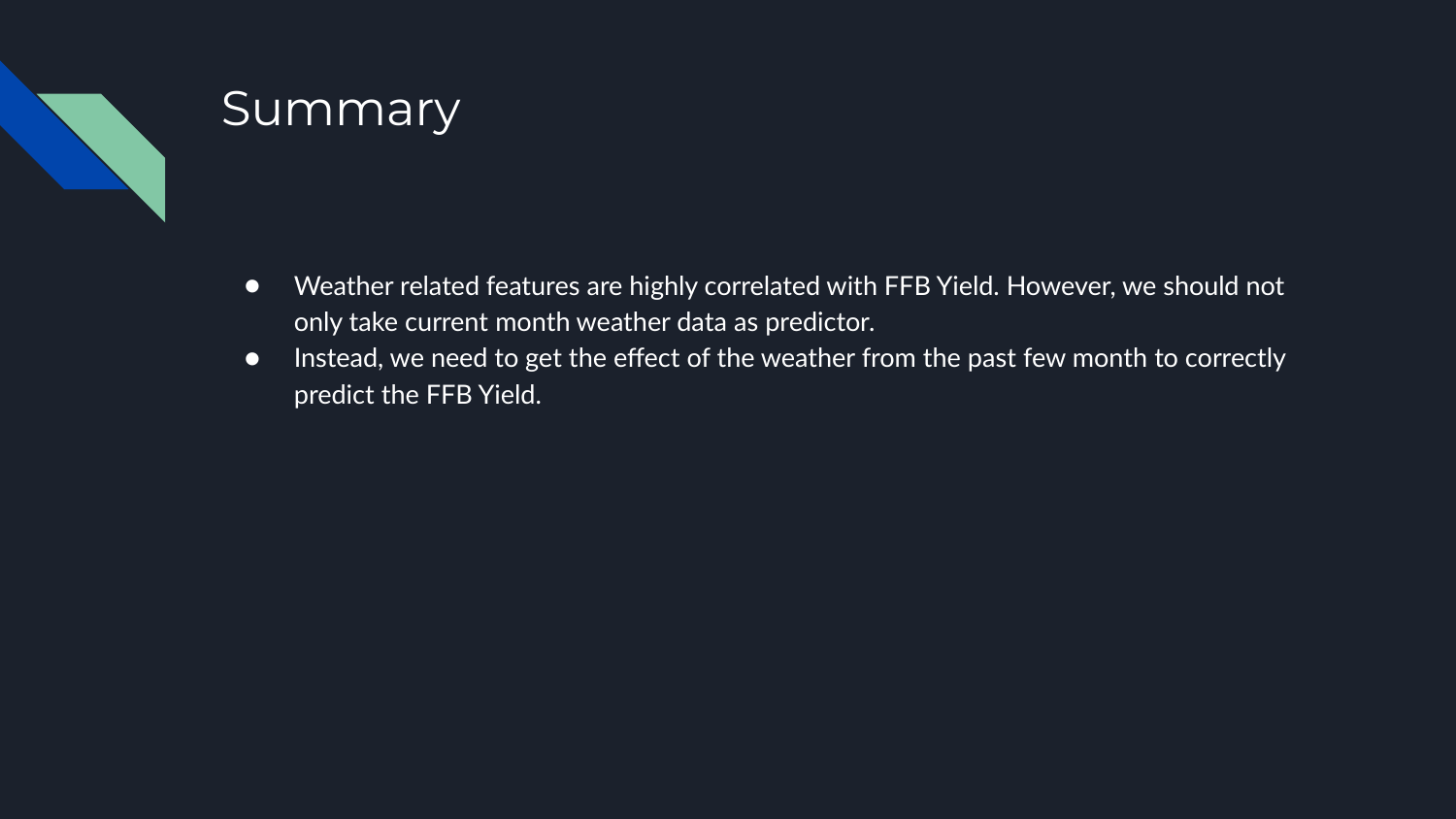

# Summary
Weather related features are highly correlated with FFB Yield. However, we should not only take current month weather data as predictor.
Instead, we need to get the effect of the weather from the past few month to correctly predict the FFB Yield.